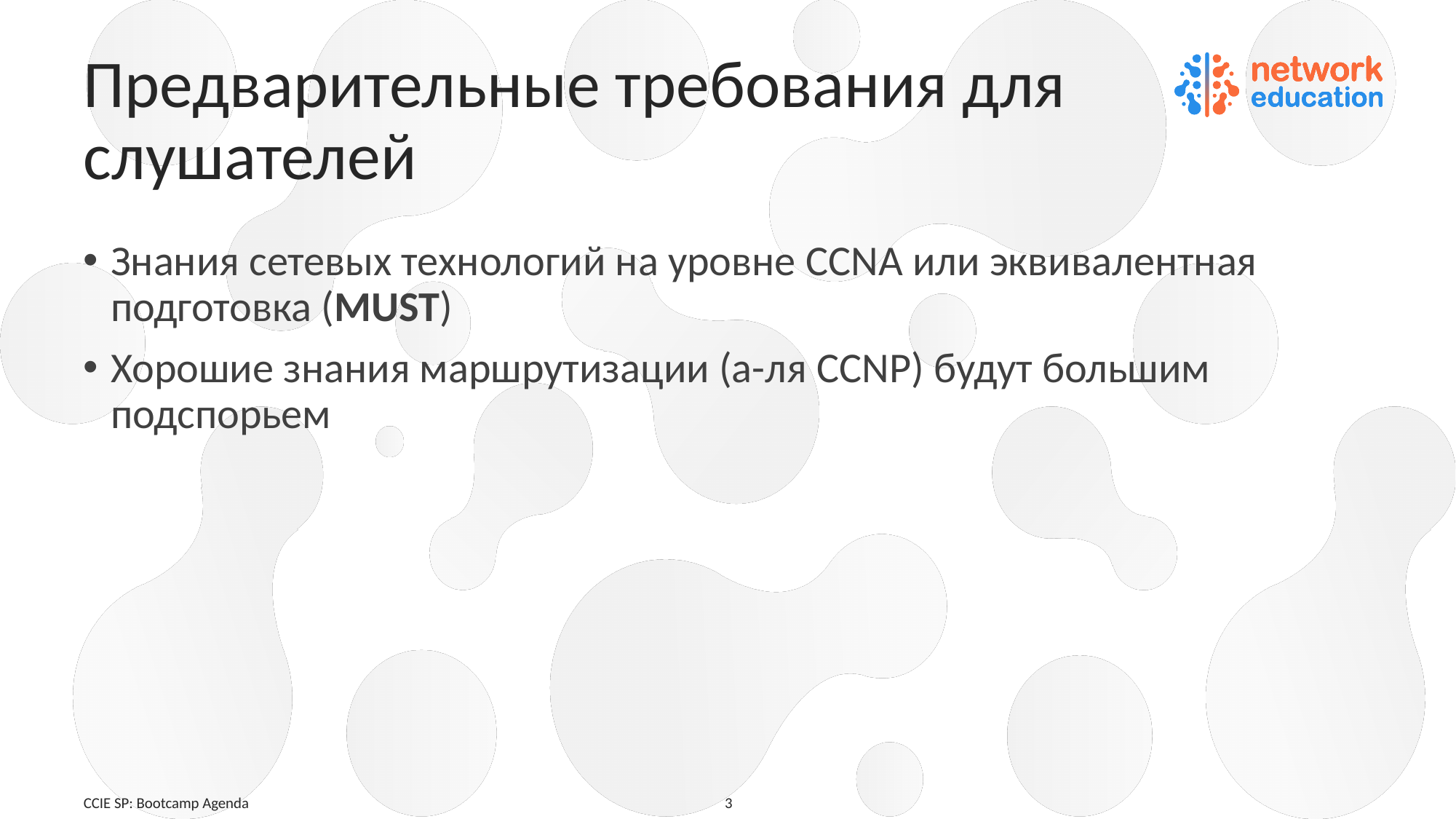

# Предварительные требования для слушателей
Знания сетевых технологий на уровне CCNA или эквивалентная подготовка (MUST)
Хорошие знания маршрутизации (а-ля CCNP) будут большим подспорьем
CCIE SP: Bootcamp Agenda